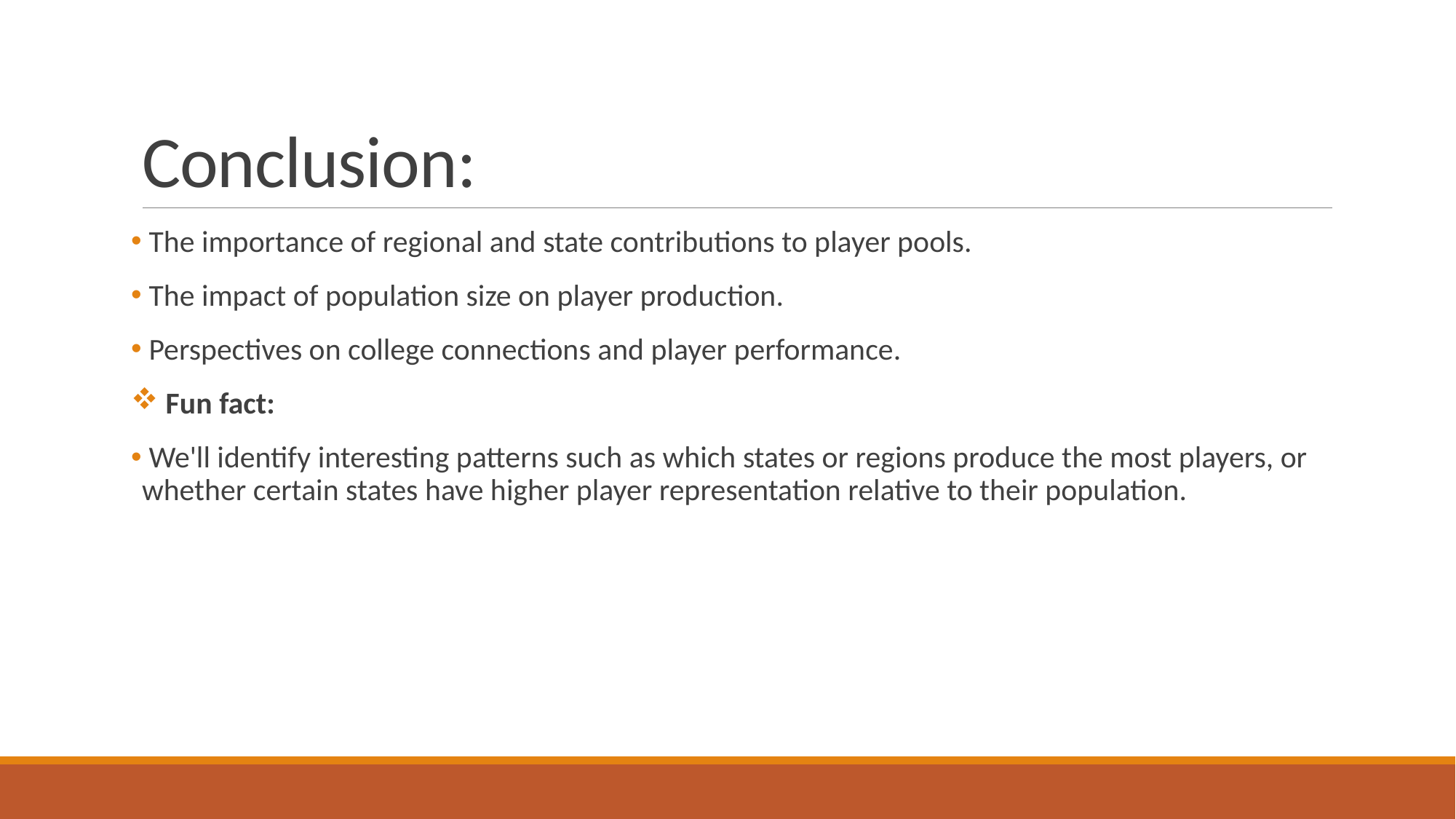

# Conclusion:
 The importance of regional and state contributions to player pools.
 The impact of population size on player production.
 Perspectives on college connections and player performance.
 Fun fact:
 We'll identify interesting patterns such as which states or regions produce the most players, or whether certain states have higher player representation relative to their population.